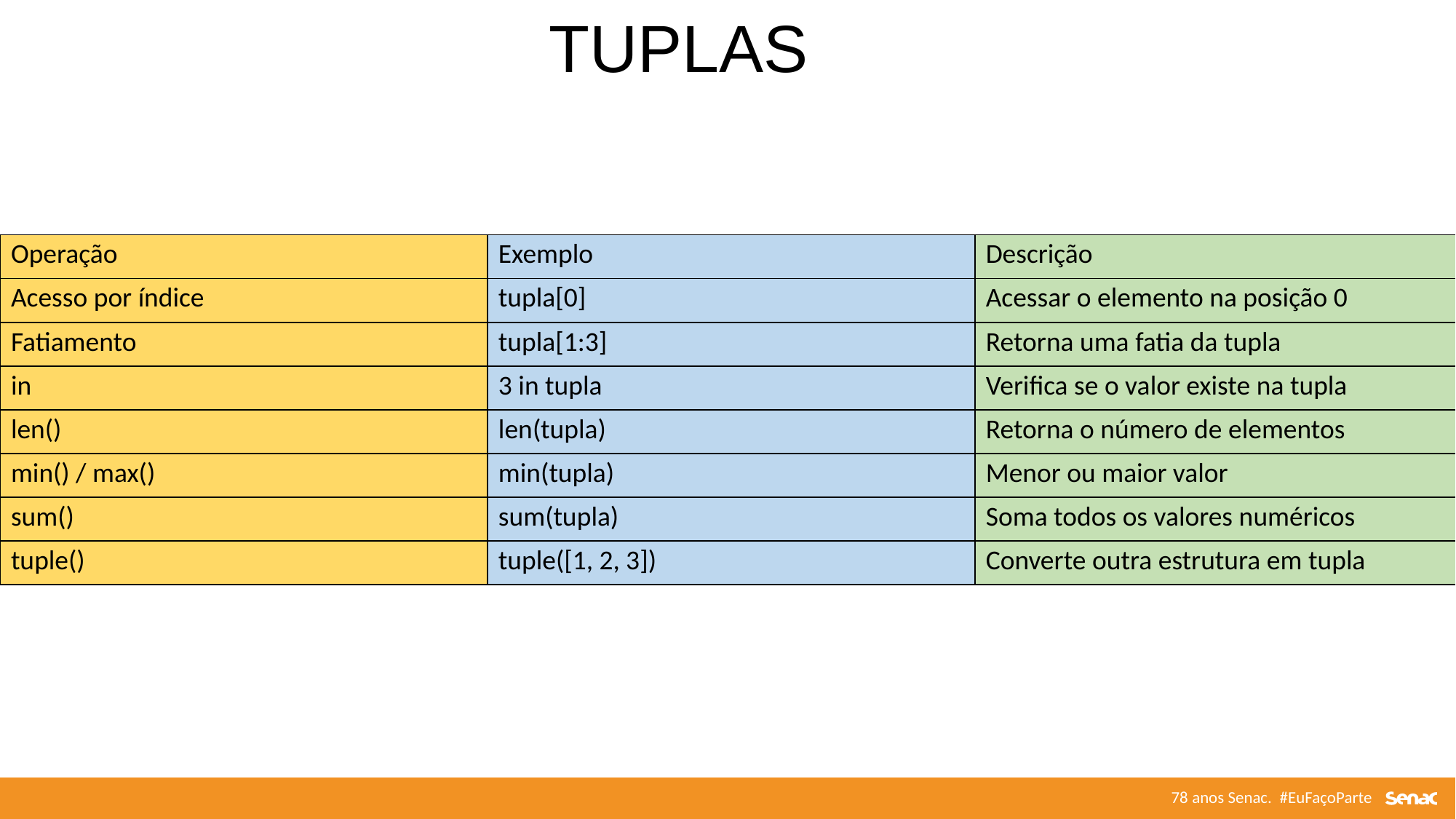

TUPLAS

| Operação | Exemplo | Descrição |
| --- | --- | --- |
| Acesso por índice | tupla[0] | Acessar o elemento na posição 0 |
| Fatiamento | tupla[1:3] | Retorna uma fatia da tupla |
| in | 3 in tupla | Verifica se o valor existe na tupla |
| len() | len(tupla) | Retorna o número de elementos |
| min() / max() | min(tupla) | Menor ou maior valor |
| sum() | sum(tupla) | Soma todos os valores numéricos |
| tuple() | tuple([1, 2, 3]) | Converte outra estrutura em tupla |